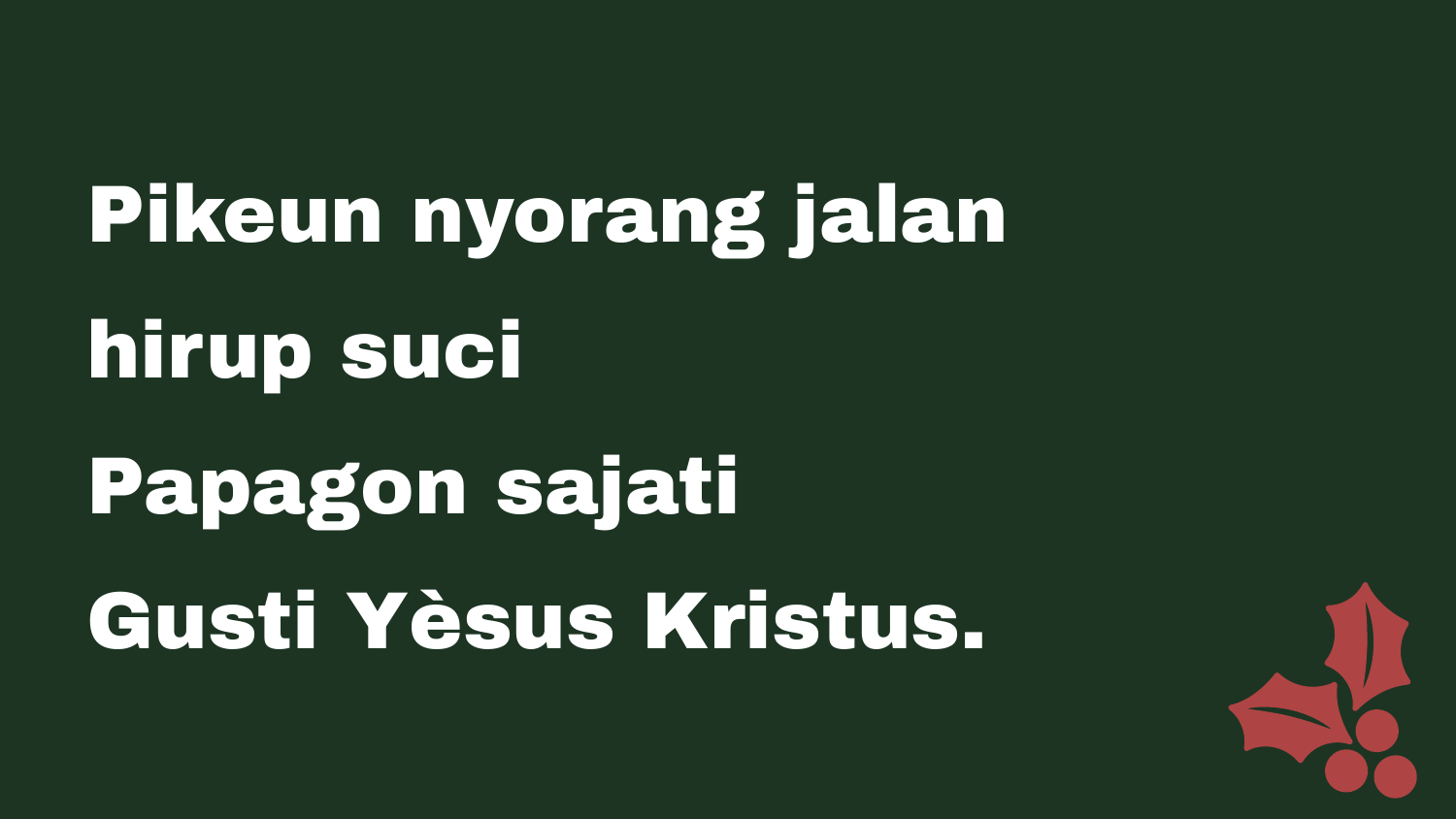

Pikeun nyorang jalan
hirup suci
Papagon sajati
Gusti Yèsus Kristus.